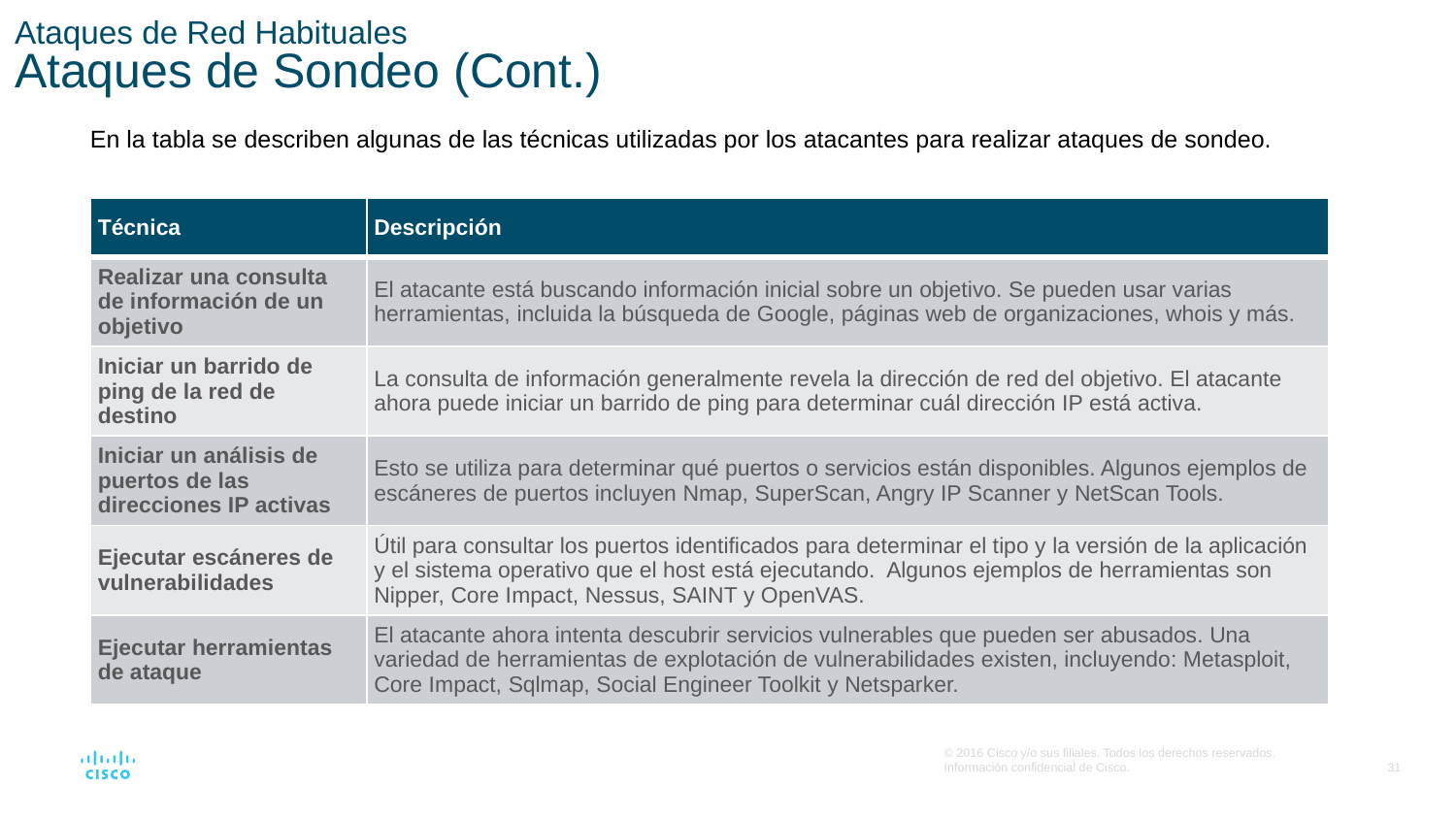

# Ataques de Red Habituales Ataques de Sondeo (Cont.)
En la tabla se describen algunas de las técnicas utilizadas por los atacantes para realizar ataques de sondeo.
| Técnica | Descripción |
| --- | --- |
| Realizar una consulta de información de un objetivo | El atacante está buscando información inicial sobre un objetivo. Se pueden usar varias herramientas, incluida la búsqueda de Google, páginas web de organizaciones, whois y más. |
| Iniciar un barrido de ping de la red de destino | La consulta de información generalmente revela la dirección de red del objetivo. El atacante ahora puede iniciar un barrido de ping para determinar cuál dirección IP está activa. |
| Iniciar un análisis de puertos de las direcciones IP activas | Esto se utiliza para determinar qué puertos o servicios están disponibles. Algunos ejemplos de escáneres de puertos incluyen Nmap, SuperScan, Angry IP Scanner y NetScan Tools. |
| Ejecutar escáneres de vulnerabilidades | Útil para consultar los puertos identificados para determinar el tipo y la versión de la aplicación y el sistema operativo que el host está ejecutando. Algunos ejemplos de herramientas son Nipper, Core Impact, Nessus, SAINT y OpenVAS. |
| Ejecutar herramientas de ataque | El atacante ahora intenta descubrir servicios vulnerables que pueden ser abusados. Una variedad de herramientas de explotación de vulnerabilidades existen, incluyendo: Metasploit, Core Impact, Sqlmap, Social Engineer Toolkit y Netsparker. |